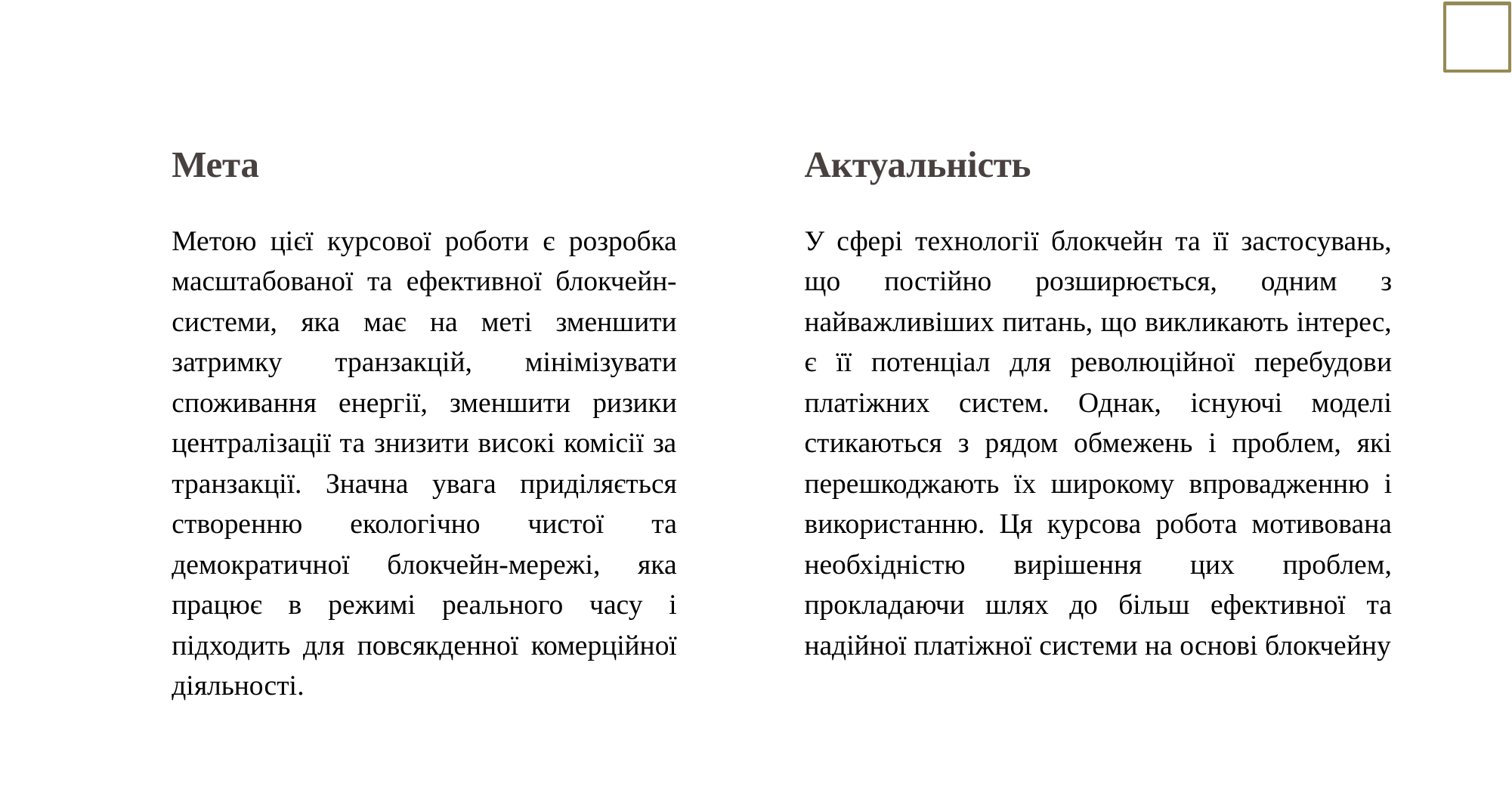

2
# Мета
Актуальність
Метою цієї курсової роботи є розробка масштабованої та ефективної блокчейн-системи, яка має на меті зменшити затримку транзакцій, мінімізувати споживання енергії, зменшити ризики централізації та знизити високі комісії за транзакції. Значна увага приділяється створенню екологічно чистої та демократичної блокчейн-мережі, яка працює в режимі реального часу і підходить для повсякденної комерційної діяльності.
У сфері технології блокчейн та її застосувань, що постійно розширюється, одним з найважливіших питань, що викликають інтерес, є її потенціал для революційної перебудови платіжних систем. Однак, існуючі моделі стикаються з рядом обмежень і проблем, які перешкоджають їх широкому впровадженню і використанню. Ця курсова робота мотивована необхідністю вирішення цих проблем, прокладаючи шлях до більш ефективної та надійної платіжної системи на основі блокчейну